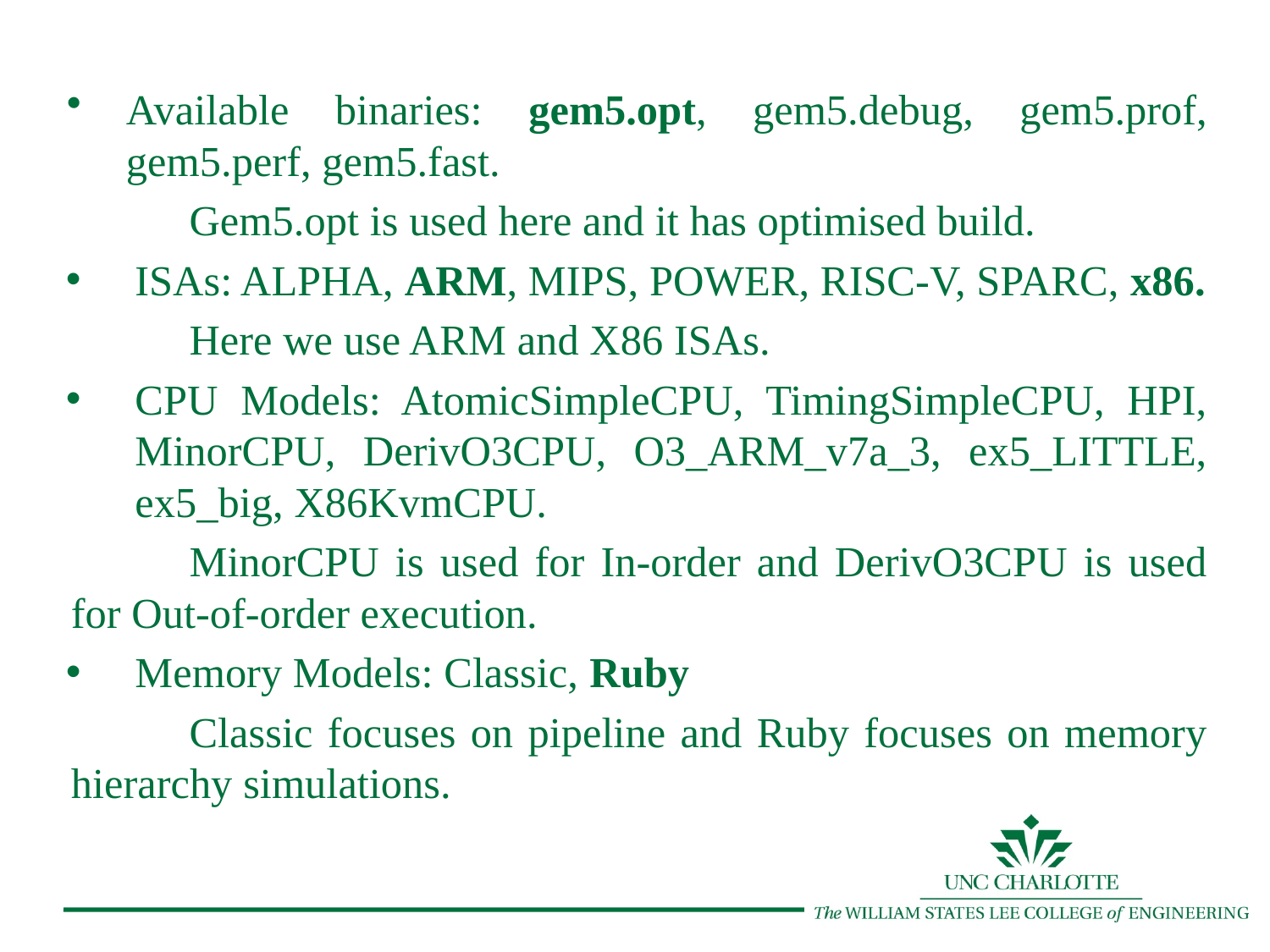

Available binaries: gem5.opt, gem5.debug, gem5.prof, gem5.perf, gem5.fast.
		Gem5.opt is used here and it has optimised build.
ISAs: ALPHA, ARM, MIPS, POWER, RISC-V, SPARC, x86.
		Here we use ARM and X86 ISAs.
CPU Models: AtomicSimpleCPU, TimingSimpleCPU, HPI, MinorCPU, DerivO3CPU, O3_ARM_v7a_3, ex5_LITTLE, ex5_big, X86KvmCPU.
	MinorCPU is used for In-order and DerivO3CPU is used for Out-of-order execution.
Memory Models: Classic, Ruby
	Classic focuses on pipeline and Ruby focuses on memory hierarchy simulations.